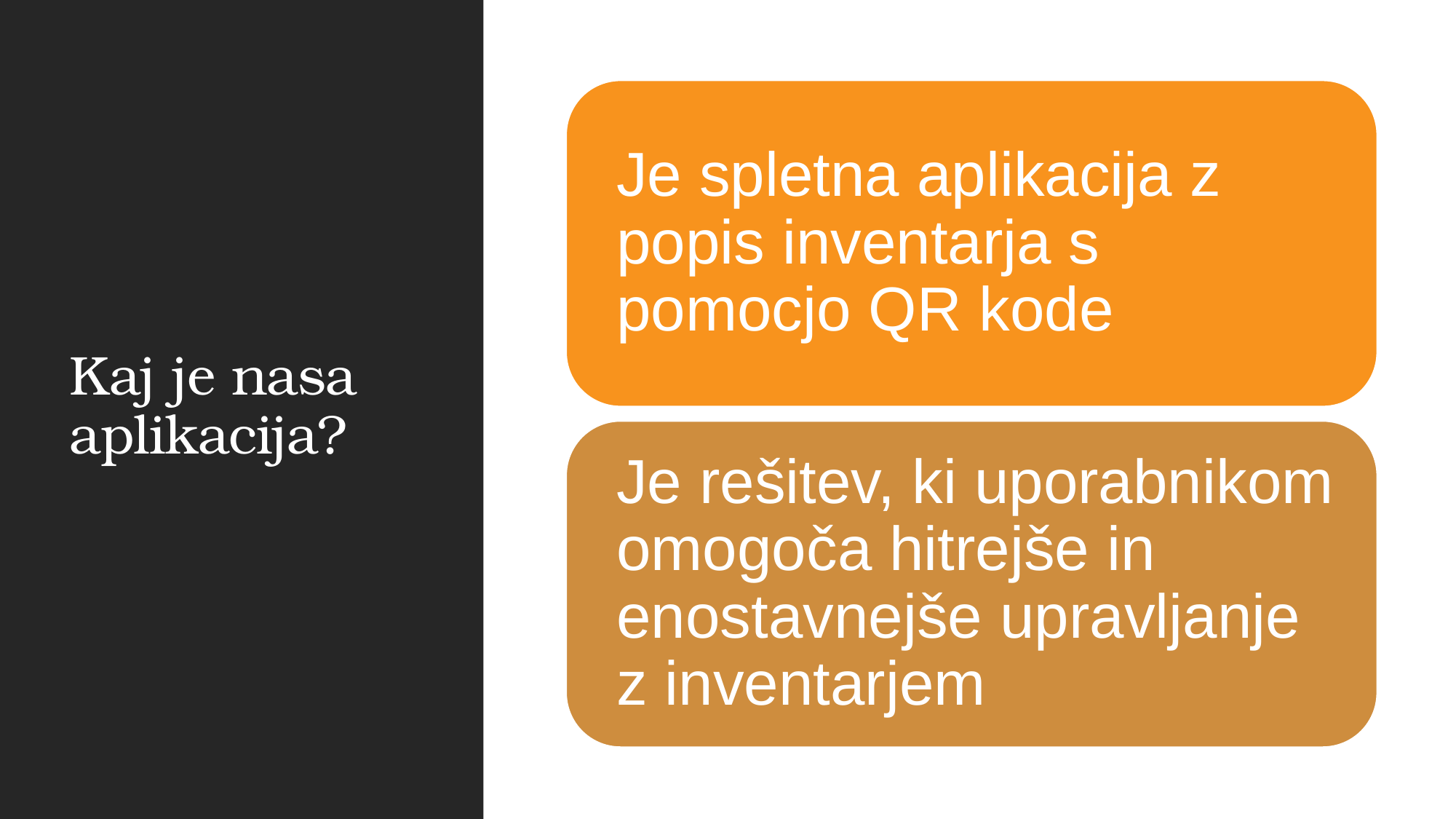

# Kaj je nasa aplikacija?
Je spletna aplikacija z popis inventarja s pomocjo QR kode
Je rešitev, ki uporabnikom omogoča hitrejše in enostavnejše upravljanje z inventarjem